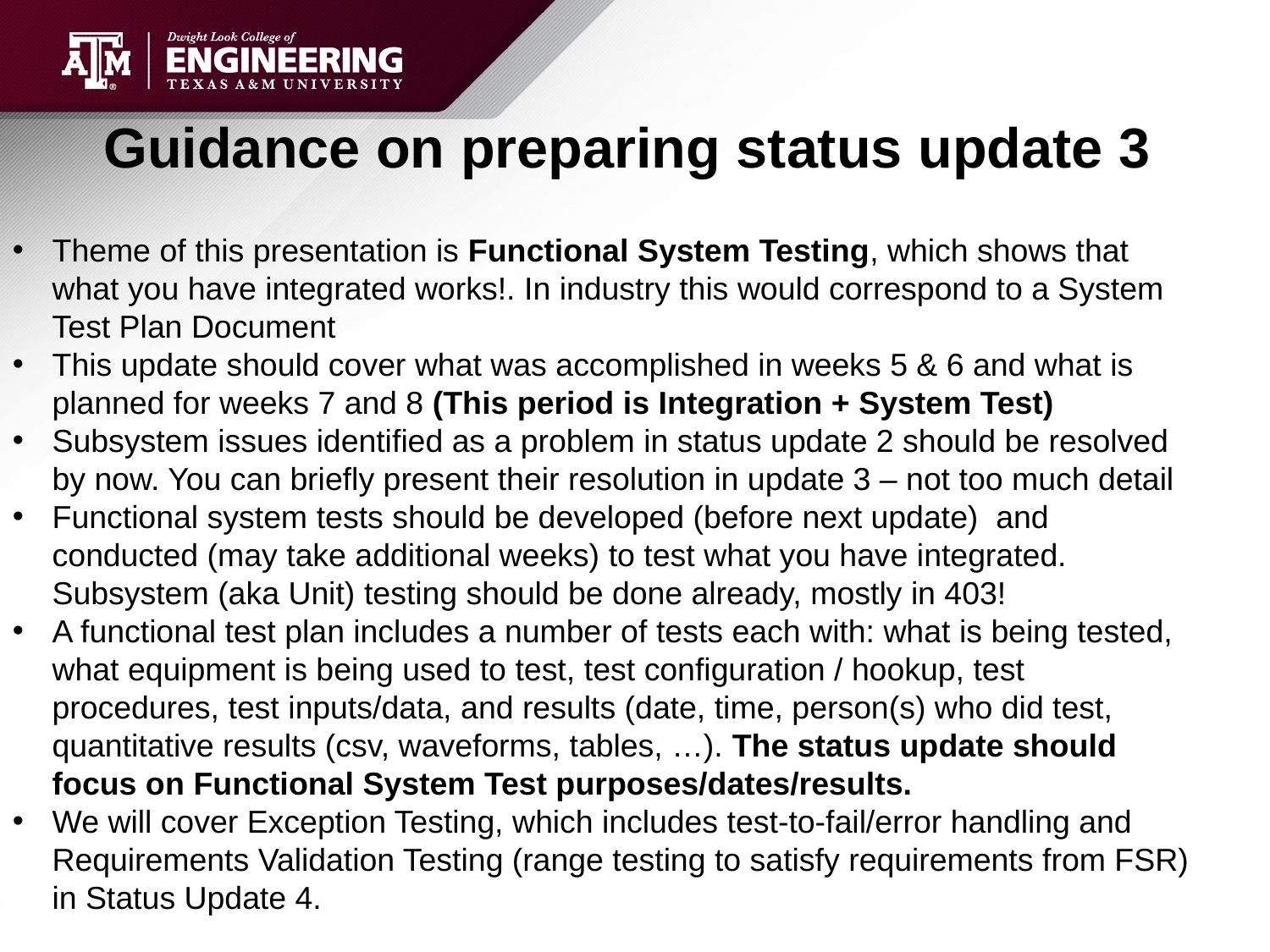

# Guidance on preparing status update 3
Theme of this presentation is Functional System Testing, which shows that what you have integrated works!. In industry this would correspond to a System Test Plan Document
This update should cover what was accomplished in weeks 5 & 6 and what is planned for weeks 7 and 8 (This period is Integration + System Test)
Subsystem issues identified as a problem in status update 2 should be resolved by now. You can briefly present their resolution in update 3 – not too much detail
Functional system tests should be developed (before next update)  and conducted (may take additional weeks) to test what you have integrated.  Subsystem (aka Unit) testing should be done already, mostly in 403!
A functional test plan includes a number of tests each with: what is being tested, what equipment is being used to test, test configuration / hookup, test procedures, test inputs/data, and results (date, time, person(s) who did test, quantitative results (csv, waveforms, tables, …). The status update should focus on Functional System Test purposes/dates/results.
We will cover Exception Testing, which includes test-to-fail/error handling and Requirements Validation Testing (range testing to satisfy requirements from FSR) in Status Update 4.